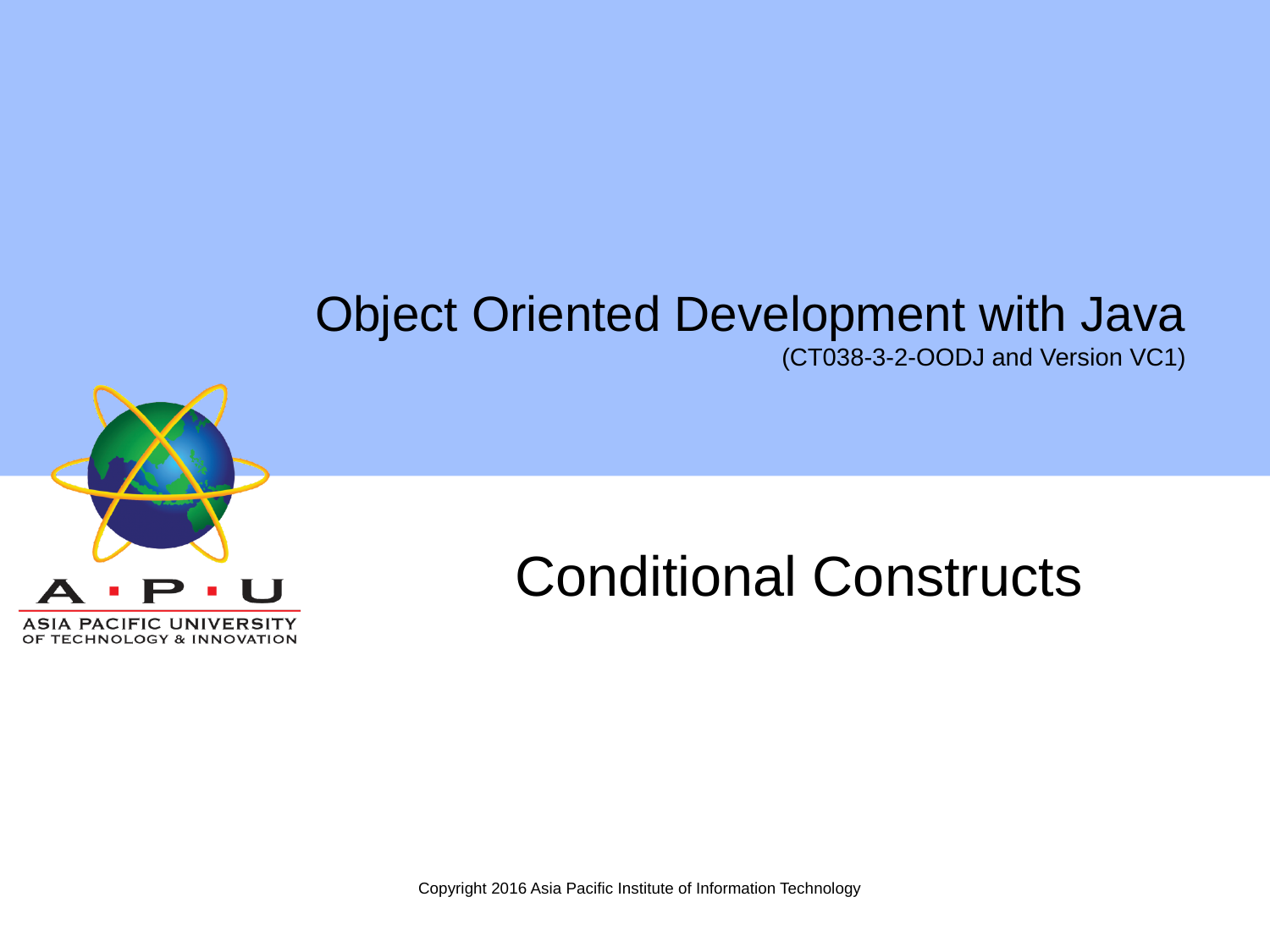

Object Oriented Development with Java
(CT038-3-2-OODJ and Version VC1)
# Conditional Constructs
Copyright 2016 Asia Pacific Institute of Information Technology